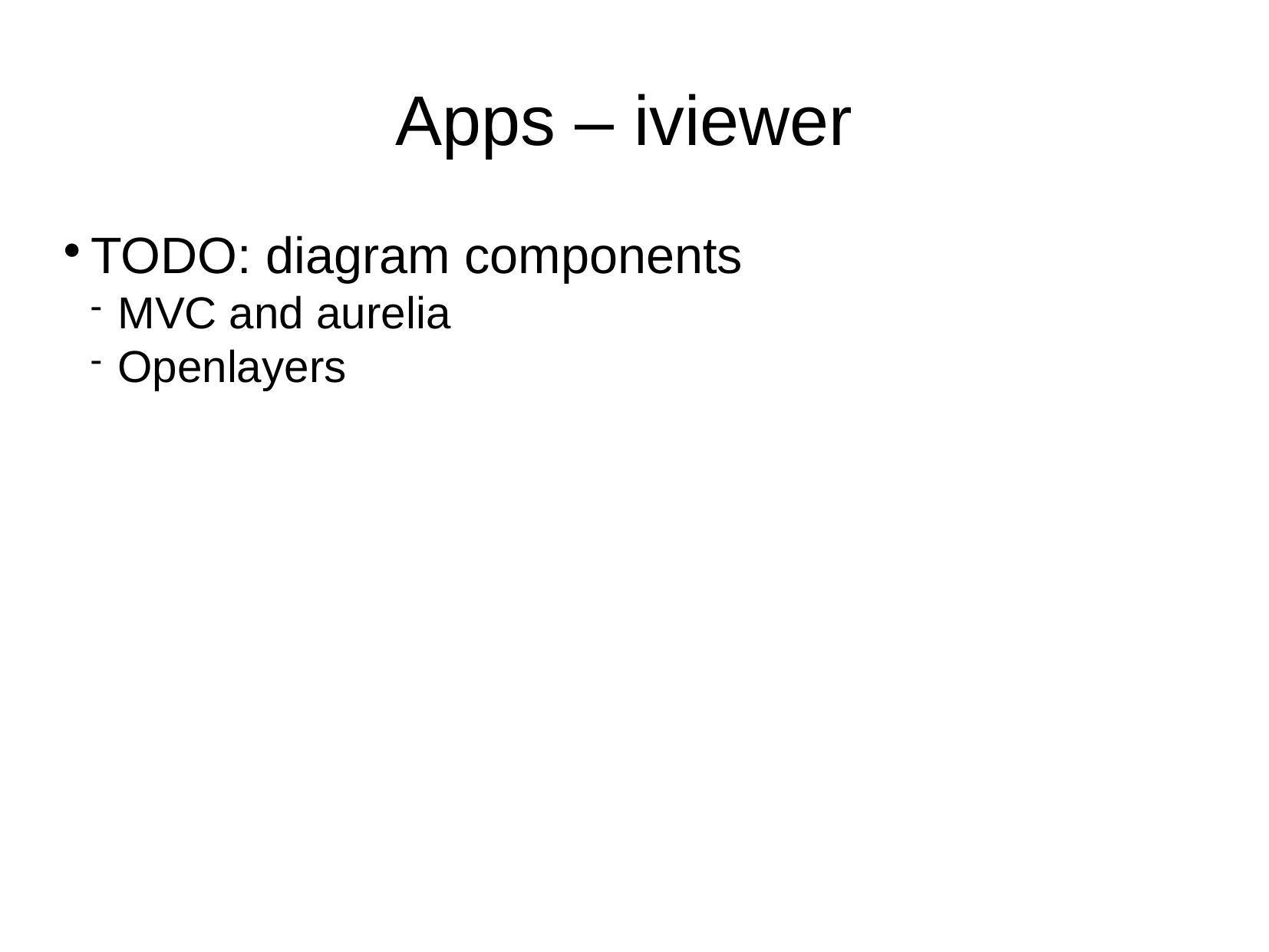

Apps – iviewer
TODO: diagram components
MVC and aurelia
Openlayers